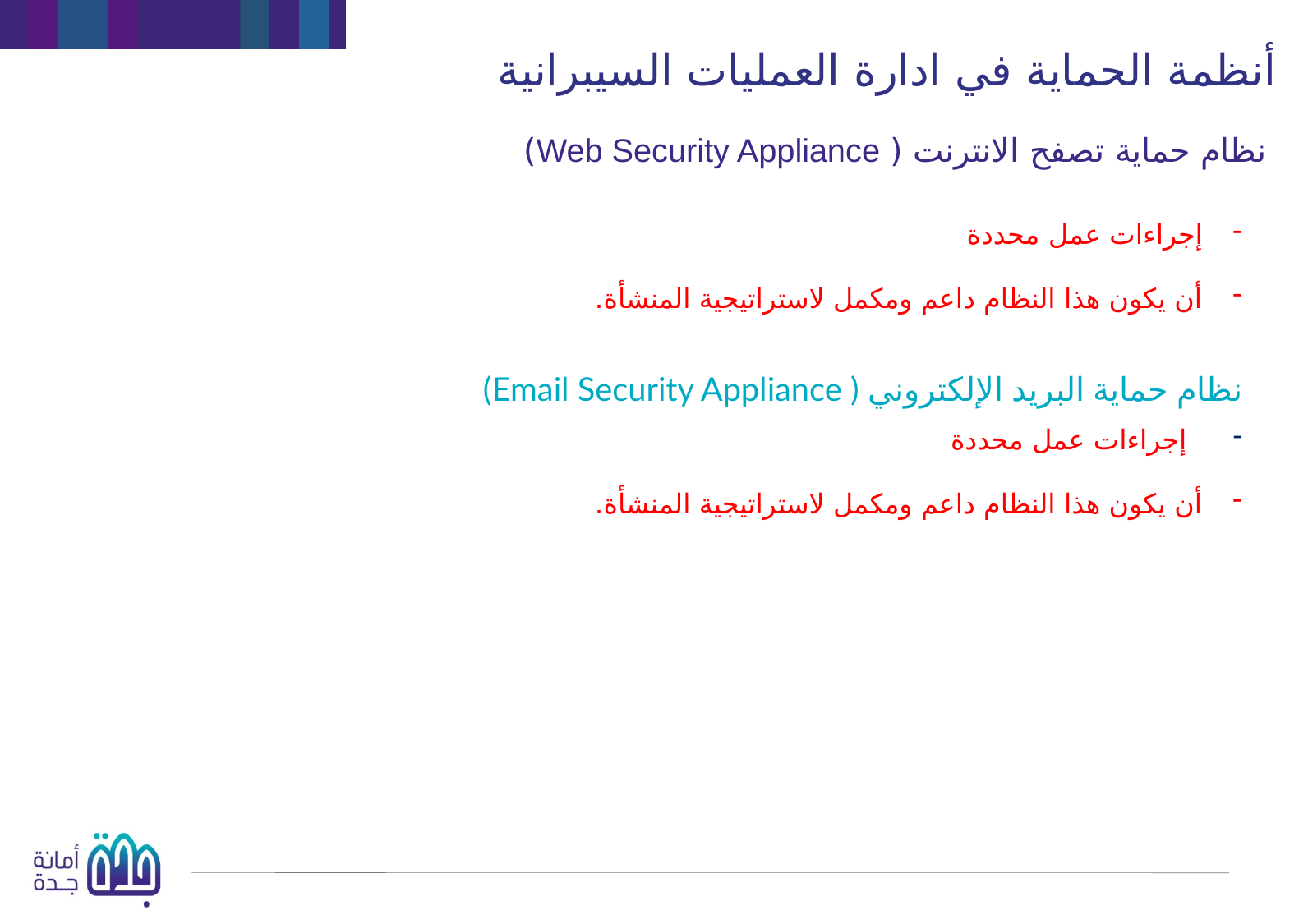

أنظمة الحماية في ادارة العمليات السيبرانية
نظام حماية تصفح الانترنت ( Web Security Appliance)
إجراءات عمل محددة
أن يكون هذا النظام داعم ومكمل لاستراتيجية المنشأة.

  إجراءات عمل محددة
أن يكون هذا النظام داعم ومكمل لاستراتيجية المنشأة.
نظام حماية البريد الإلكتروني ( Email Security Appliance)